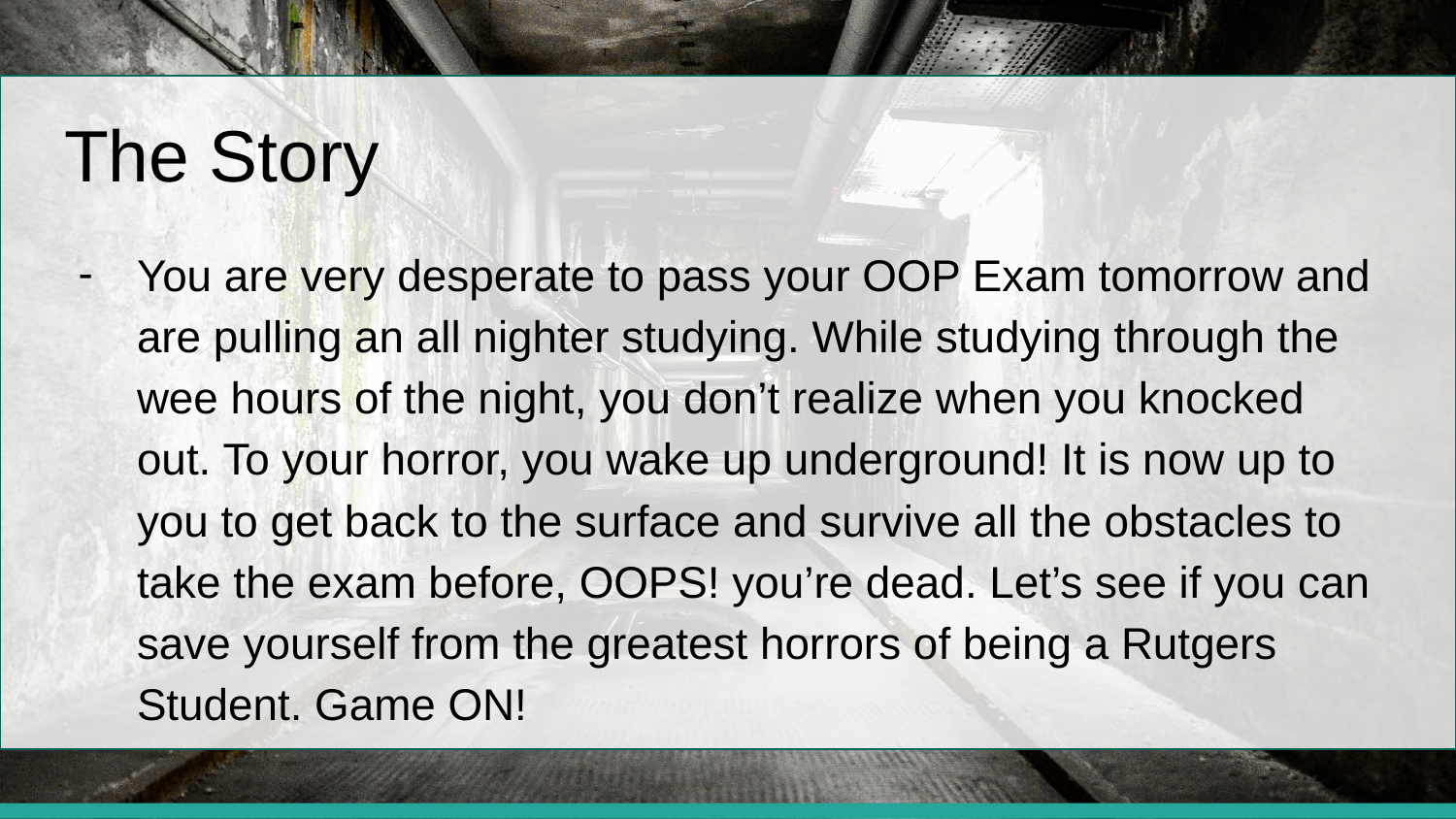

# The Story
You are very desperate to pass your OOP Exam tomorrow and are pulling an all nighter studying. While studying through the wee hours of the night, you don’t realize when you knocked out. To your horror, you wake up underground! It is now up to you to get back to the surface and survive all the obstacles to take the exam before, OOPS! you’re dead. Let’s see if you can save yourself from the greatest horrors of being a Rutgers Student. Game ON!